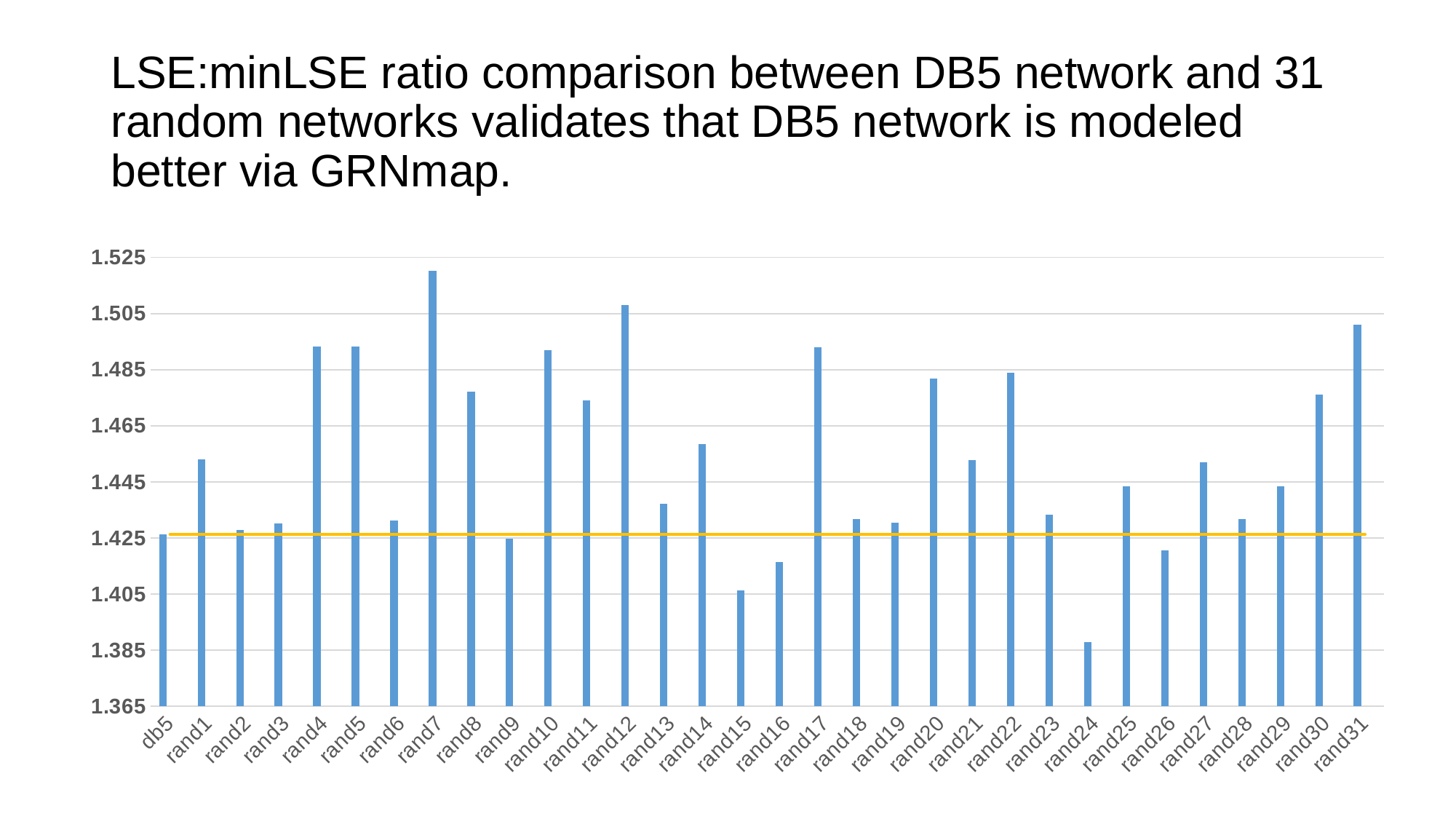

# LSE:minLSE ratio comparison between DB5 network and 31 random networks validates that DB5 network is modeled better via GRNmap.

[unsupported chart]